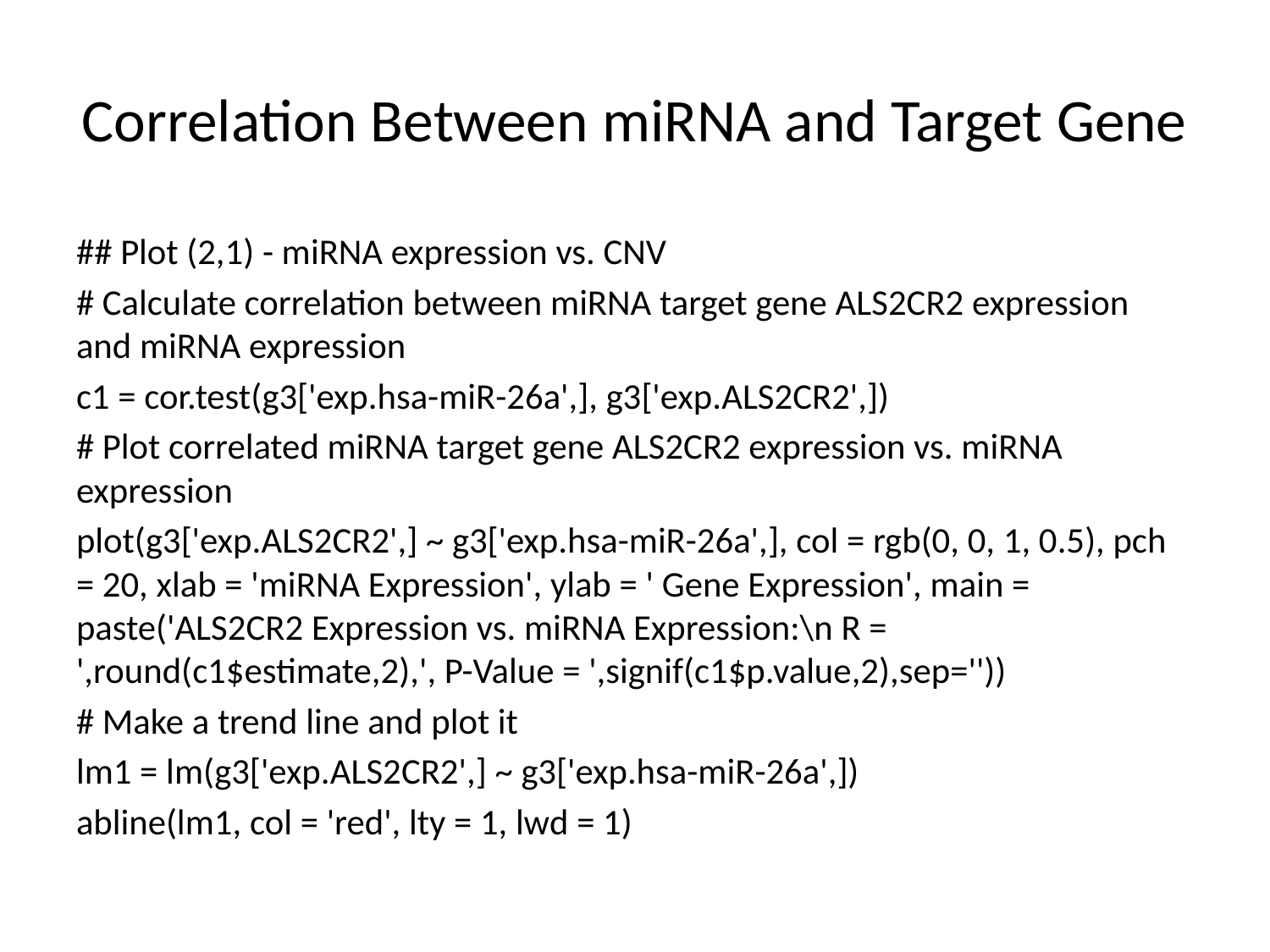

# Correlation Between miRNA and Target Gene
## Plot (2,1) - miRNA expression vs. CNV
# Calculate correlation between miRNA target gene ALS2CR2 expression and miRNA expression
c1 = cor.test(g3['exp.hsa-miR-26a',], g3['exp.ALS2CR2',])
# Plot correlated miRNA target gene ALS2CR2 expression vs. miRNA expression
plot(g3['exp.ALS2CR2',] ~ g3['exp.hsa-miR-26a',], col = rgb(0, 0, 1, 0.5), pch = 20, xlab = 'miRNA Expression', ylab = ' Gene Expression', main = paste('ALS2CR2 Expression vs. miRNA Expression:\n R = ',round(c1$estimate,2),', P-Value = ',signif(c1$p.value,2),sep=''))
# Make a trend line and plot it
lm1 = lm(g3['exp.ALS2CR2',] ~ g3['exp.hsa-miR-26a',])
abline(lm1, col = 'red', lty = 1, lwd = 1)